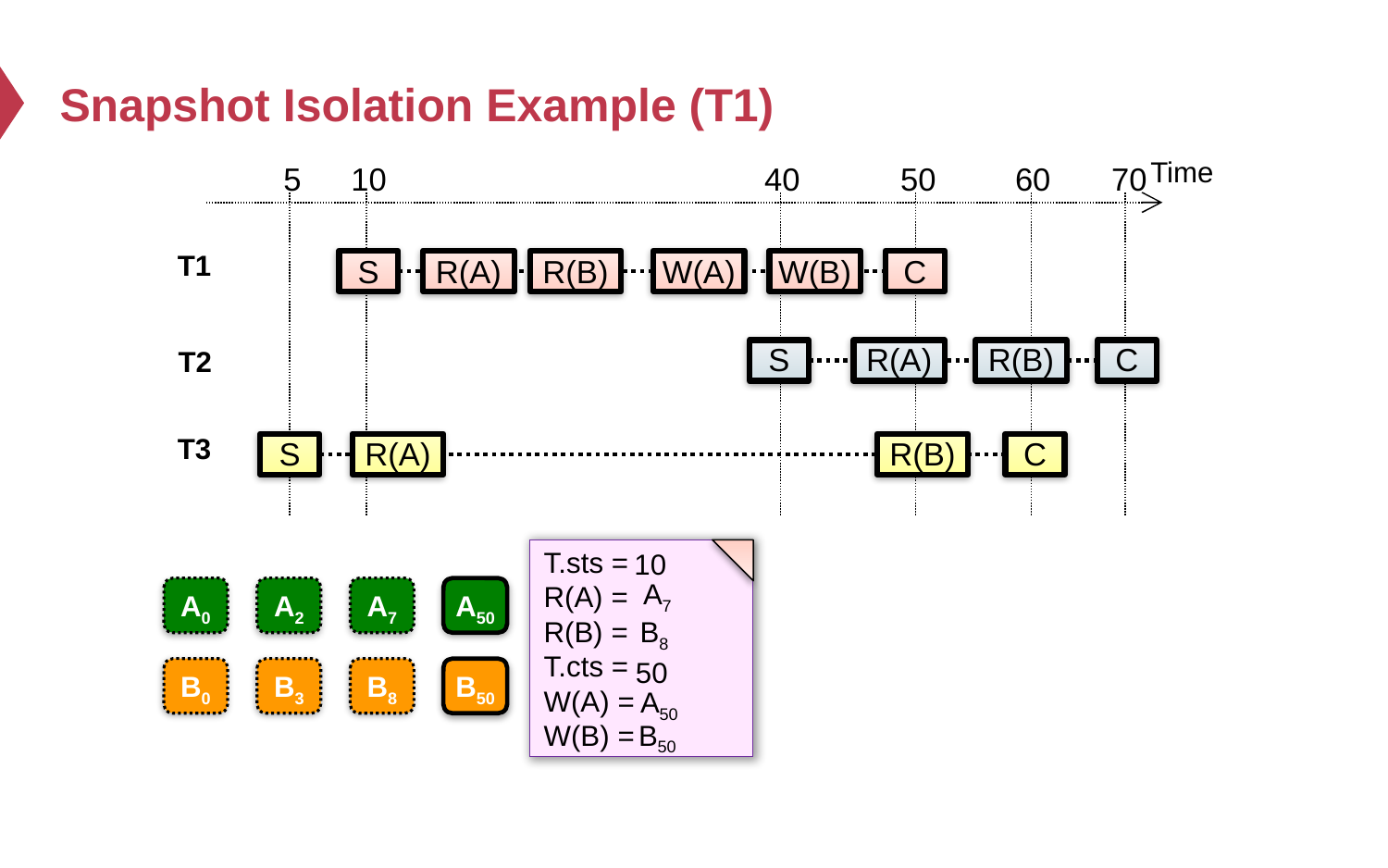

# Snapshot Isolation Example (T1)
Time
5
10
40
50
60
70
T1
S
R(A)
R(B)
W(A)
W(B)
C
T2
S
R(A)
R(B)
C
T3
S
R(A)
R(B)
C
10
T.sts =
R(A) =
R(B) =
T.cts =
W(A) =
W(B) =

A7
A0
A2
A7
A50
B8
50
B0
B3
B8
B50
A50
B50
20